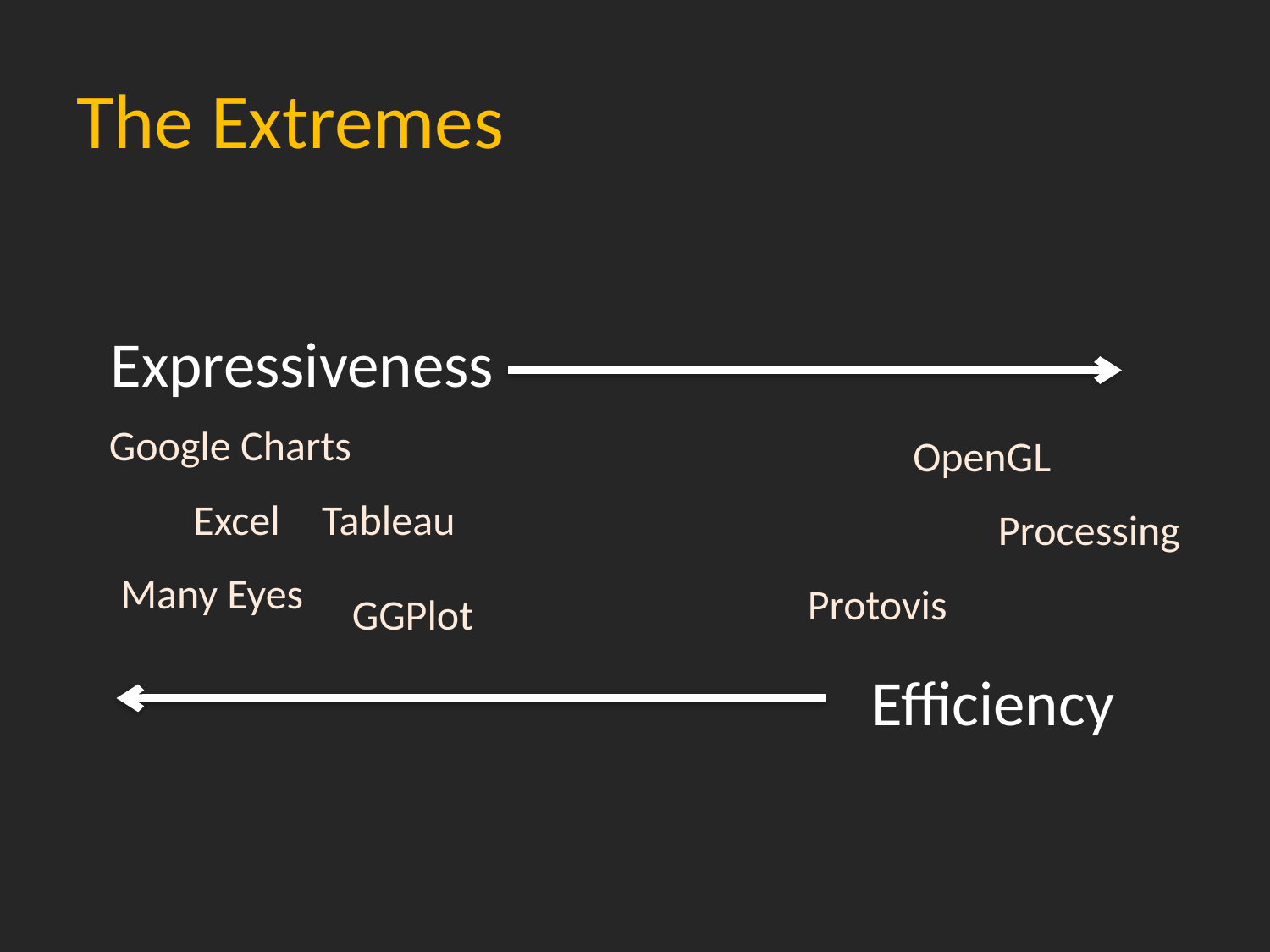

# The Extremes
Expressiveness
Google Charts
OpenGL
Excel
Tableau
Processing
Many Eyes
Protovis
GGPlot
Efficiency